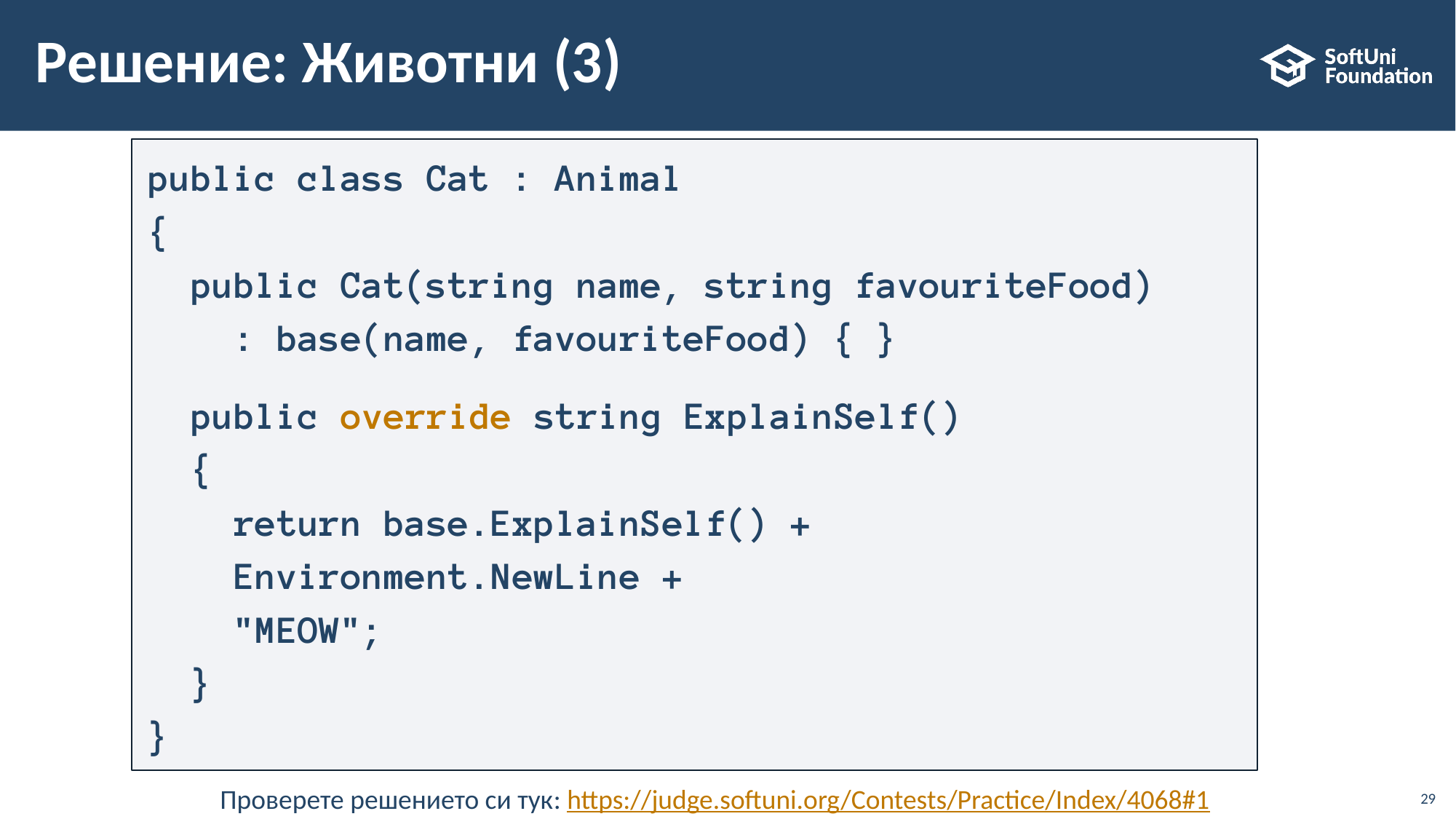

# Решение: Животни (3)
public class Cat : Animal
{
  public Cat(string name, string favouriteFood)
    : base(name, favouriteFood) { }

  public override string ExplainSelf()
  {
    return base.ExplainSelf() +
    Environment.NewLine +
    "MEOW";
  }
}
Проверете решението си тук: https://judge.softuni.org/Contests/Practice/Index/4068#1
29